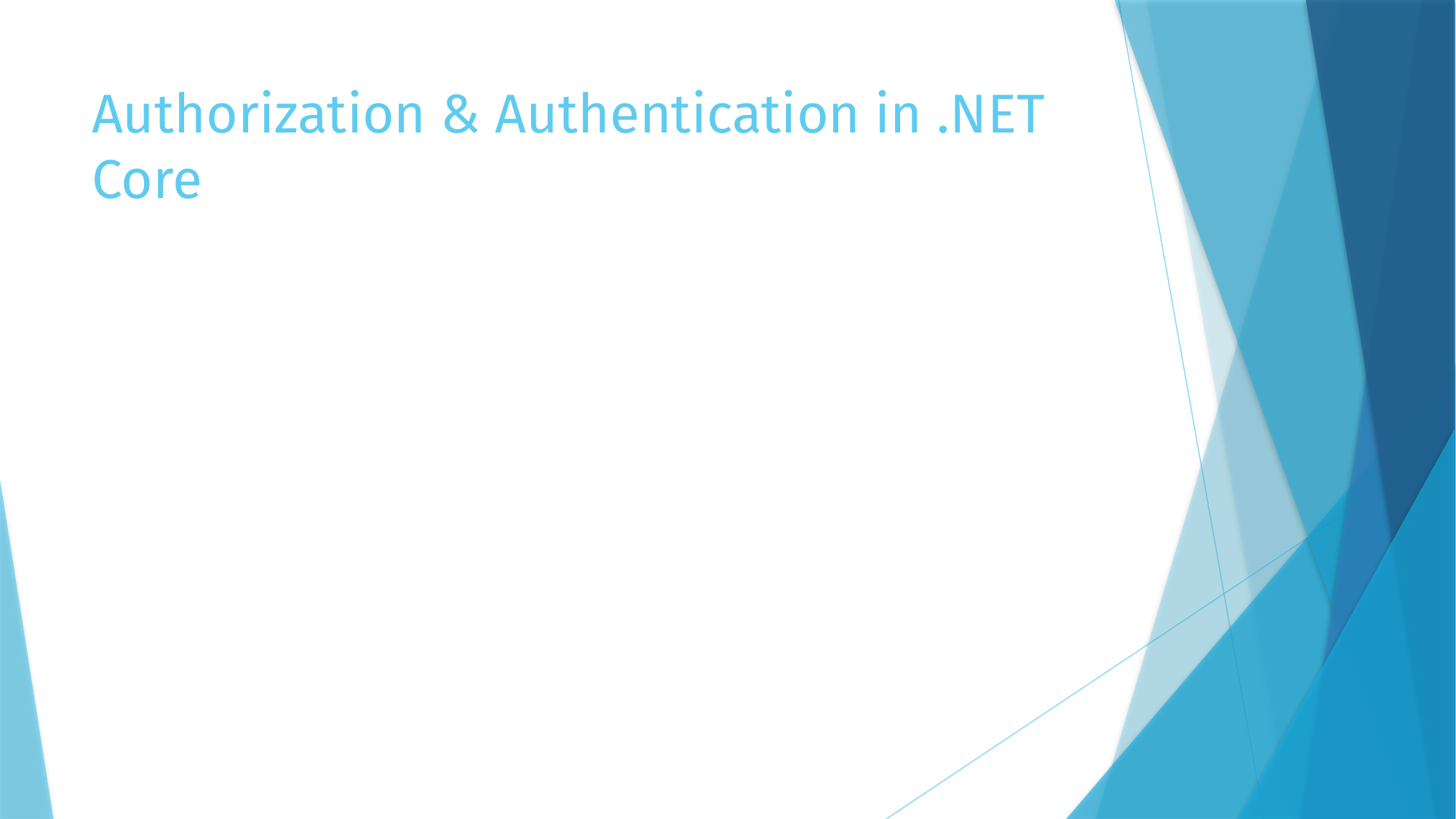

# Authorization & Authentication in .NET Core